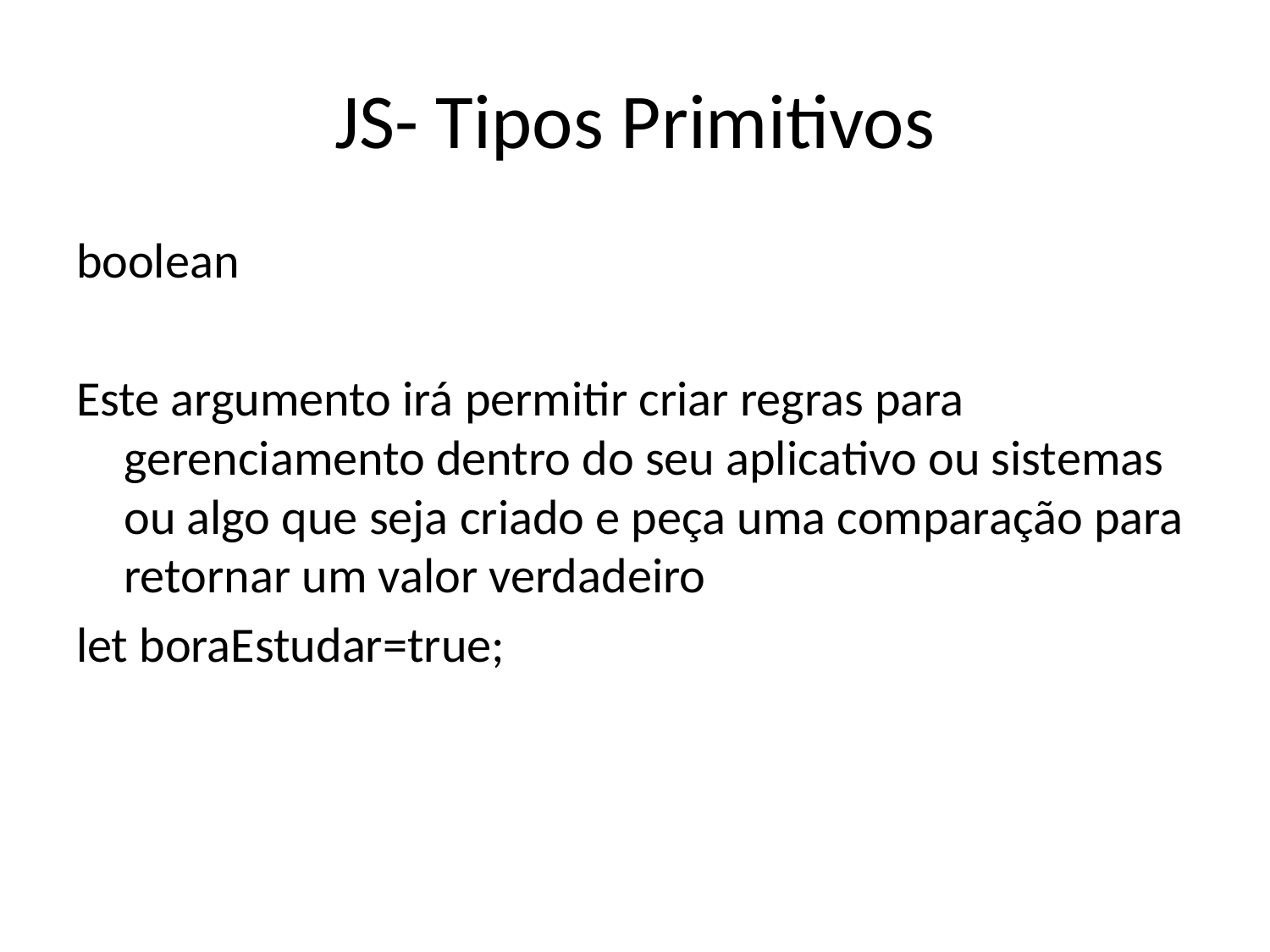

# JS- Tipos Primitivos
boolean

Este argumento irá permitir criar regras para gerenciamento dentro do seu aplicativo ou sistemas ou algo que seja criado e peça uma comparação para retornar um valor verdadeiro
let boraEstudar=true;